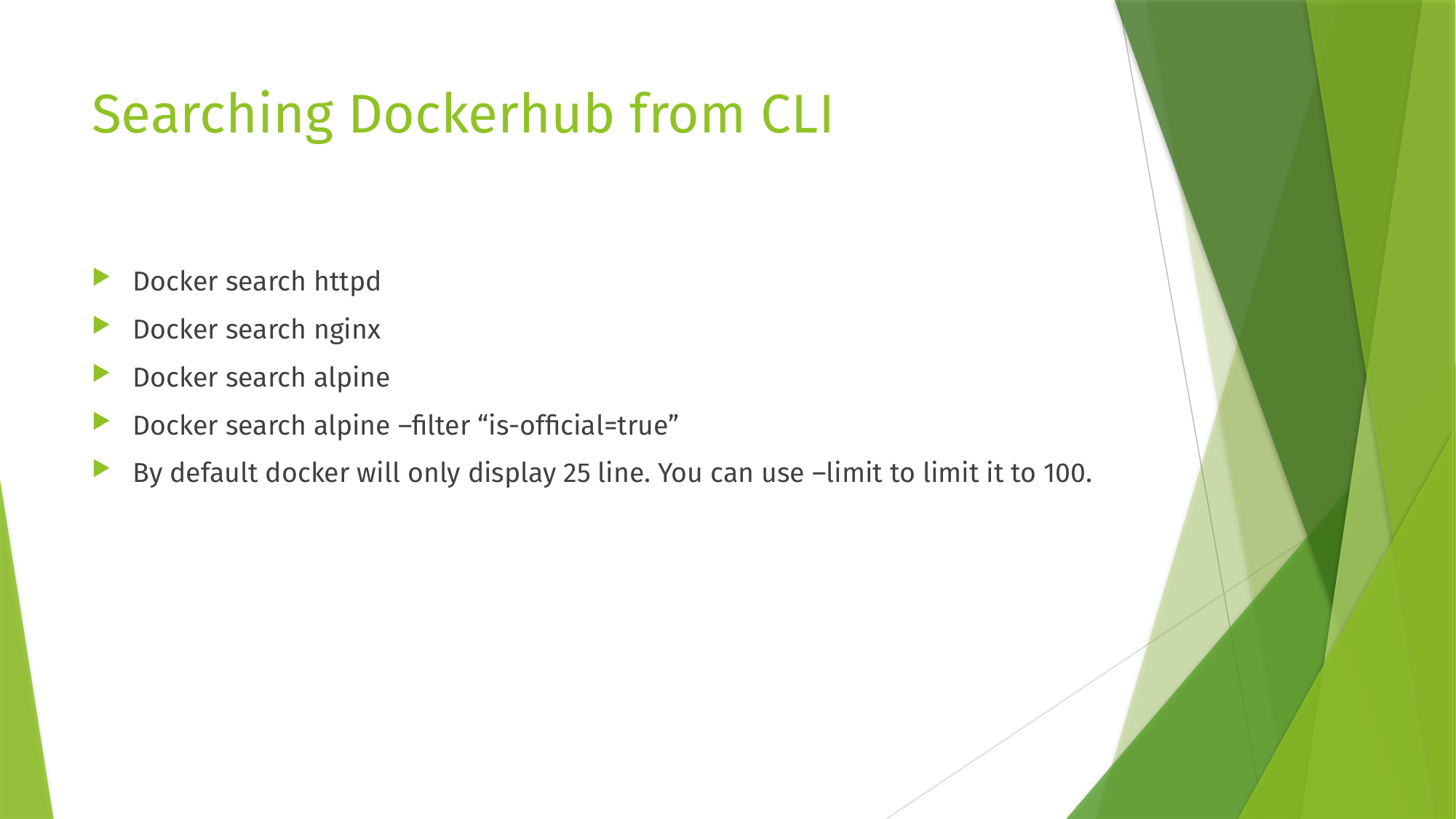

# Searching Dockerhub from CLI
Docker search httpd
Docker search nginx
Docker search alpine
Docker search alpine –filter “is-official=true”
By default docker will only display 25 line. You can use –limit to limit it to 100.